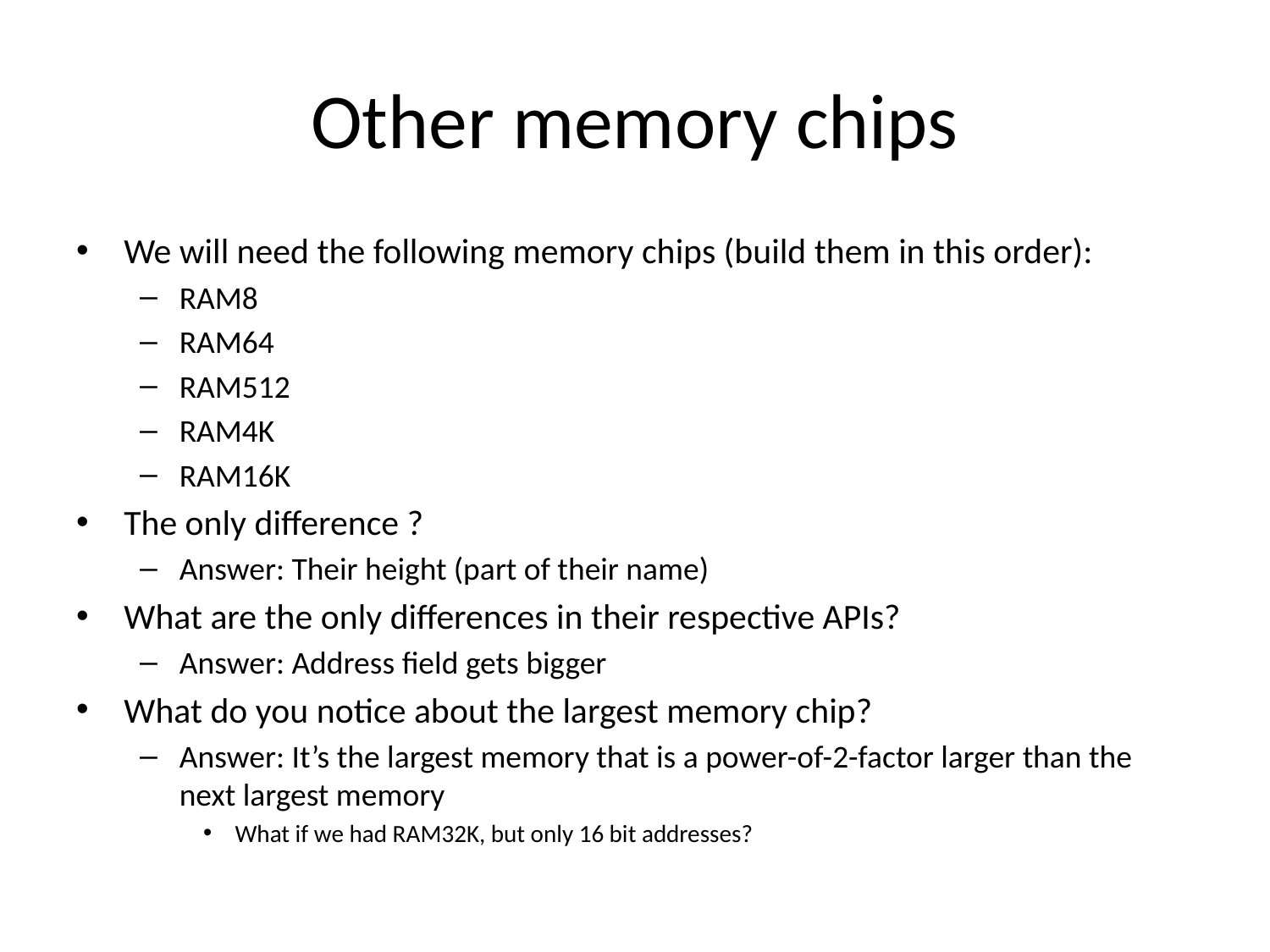

# Other memory chips
We will need the following memory chips (build them in this order):
RAM8
RAM64
RAM512
RAM4K
RAM16K
The only difference ?
Answer: Their height (part of their name)
What are the only differences in their respective APIs?
Answer: Address field gets bigger
What do you notice about the largest memory chip?
Answer: It’s the largest memory that is a power-of-2-factor larger than the next largest memory
What if we had RAM32K, but only 16 bit addresses?